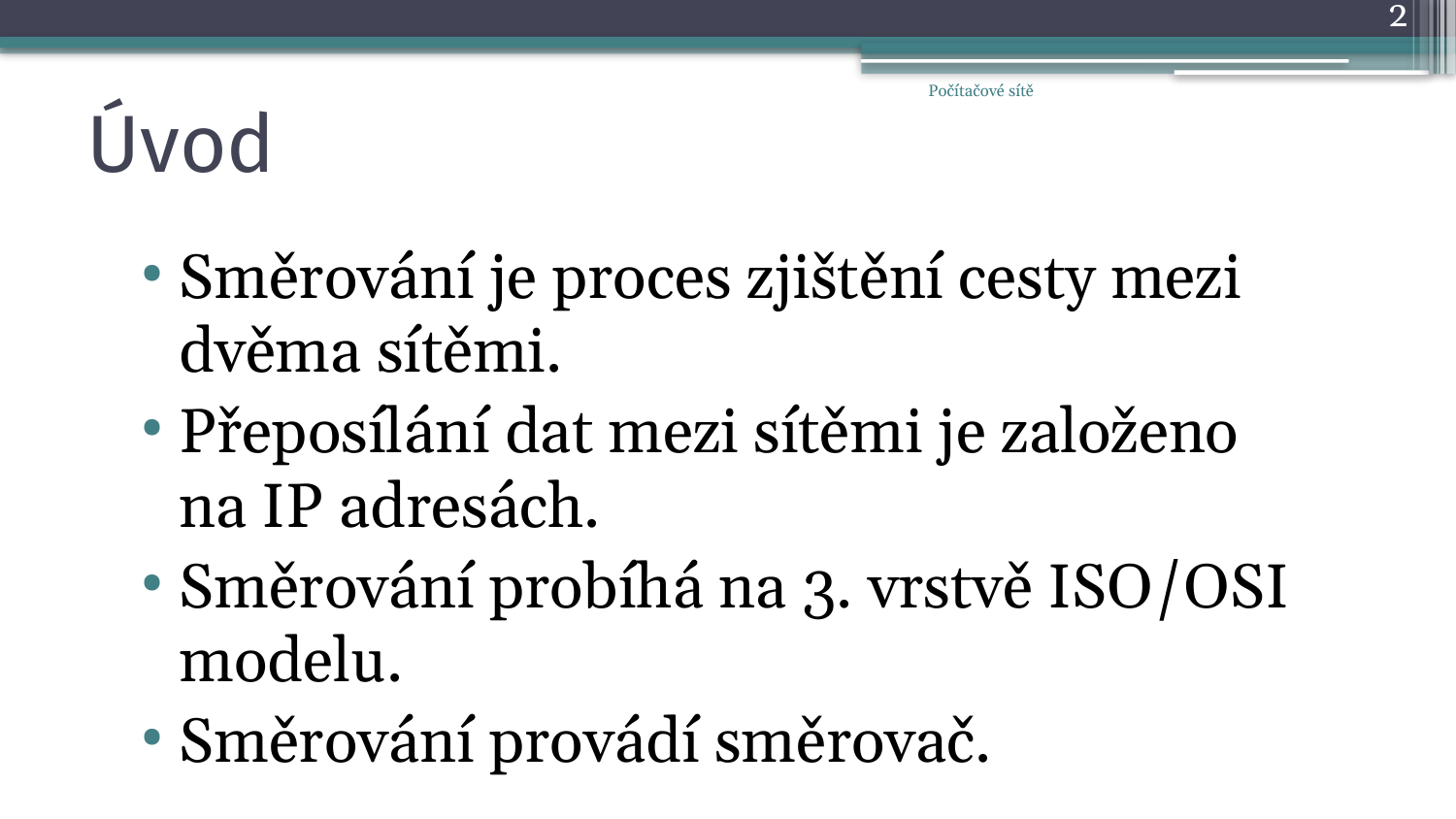

2
Počítačové sítě
# Úvod
Směrování je proces zjištění cesty mezi dvěma sítěmi.
Přeposílání dat mezi sítěmi je založeno na IP adresách.
Směrování probíhá na 3. vrstvě ISO/OSI modelu.
Směrování provádí směrovač.